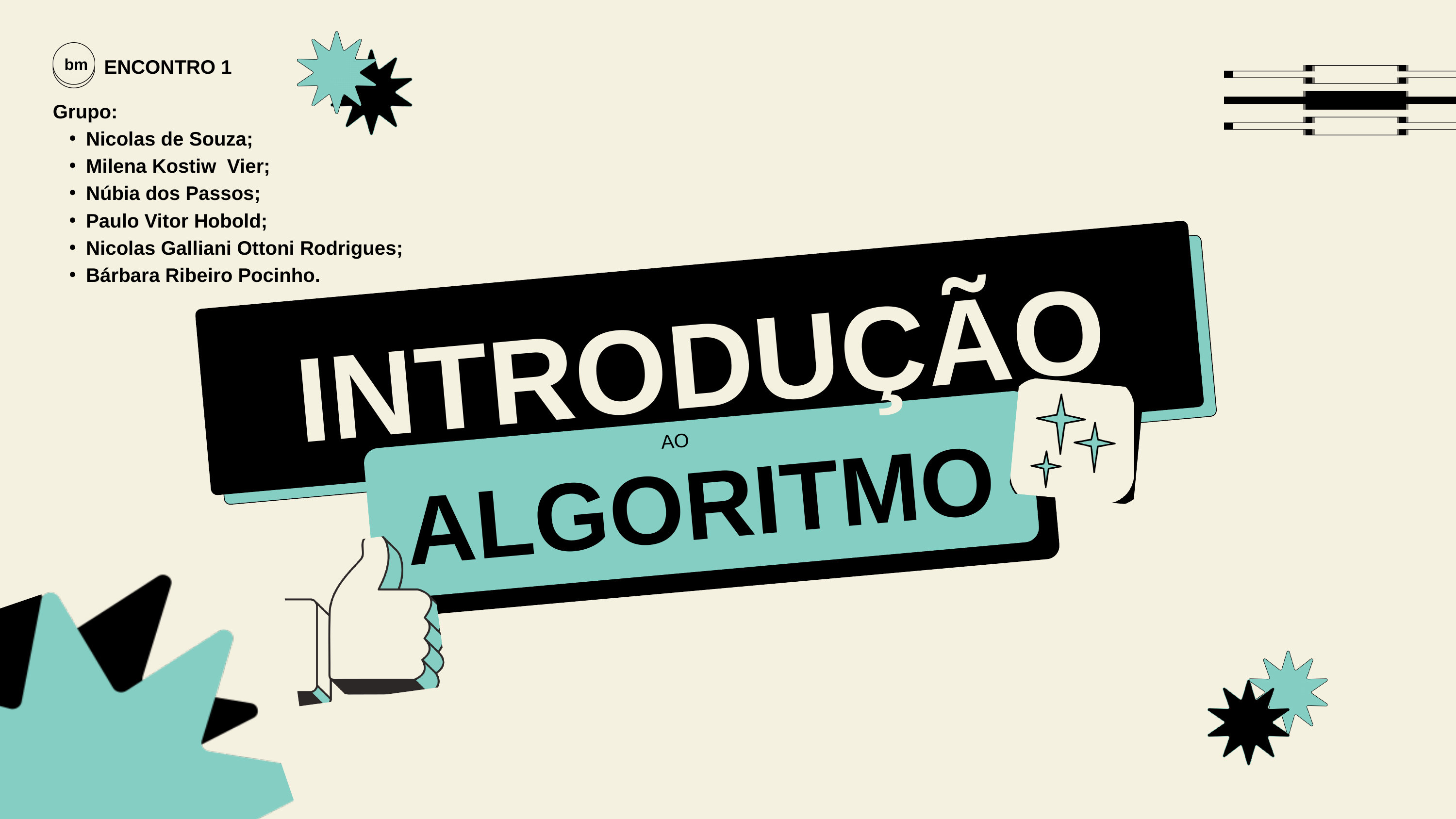

ENCONTRO 1
bm
Grupo:
Nicolas de Souza;
Milena Kostiw  Vier;
Núbia dos Passos;
Paulo Vitor Hobold;
Nicolas Galliani Ottoni Rodrigues;
Bárbara Ribeiro Pocinho.
INTRODUÇÃO

AO
ALGORITMO